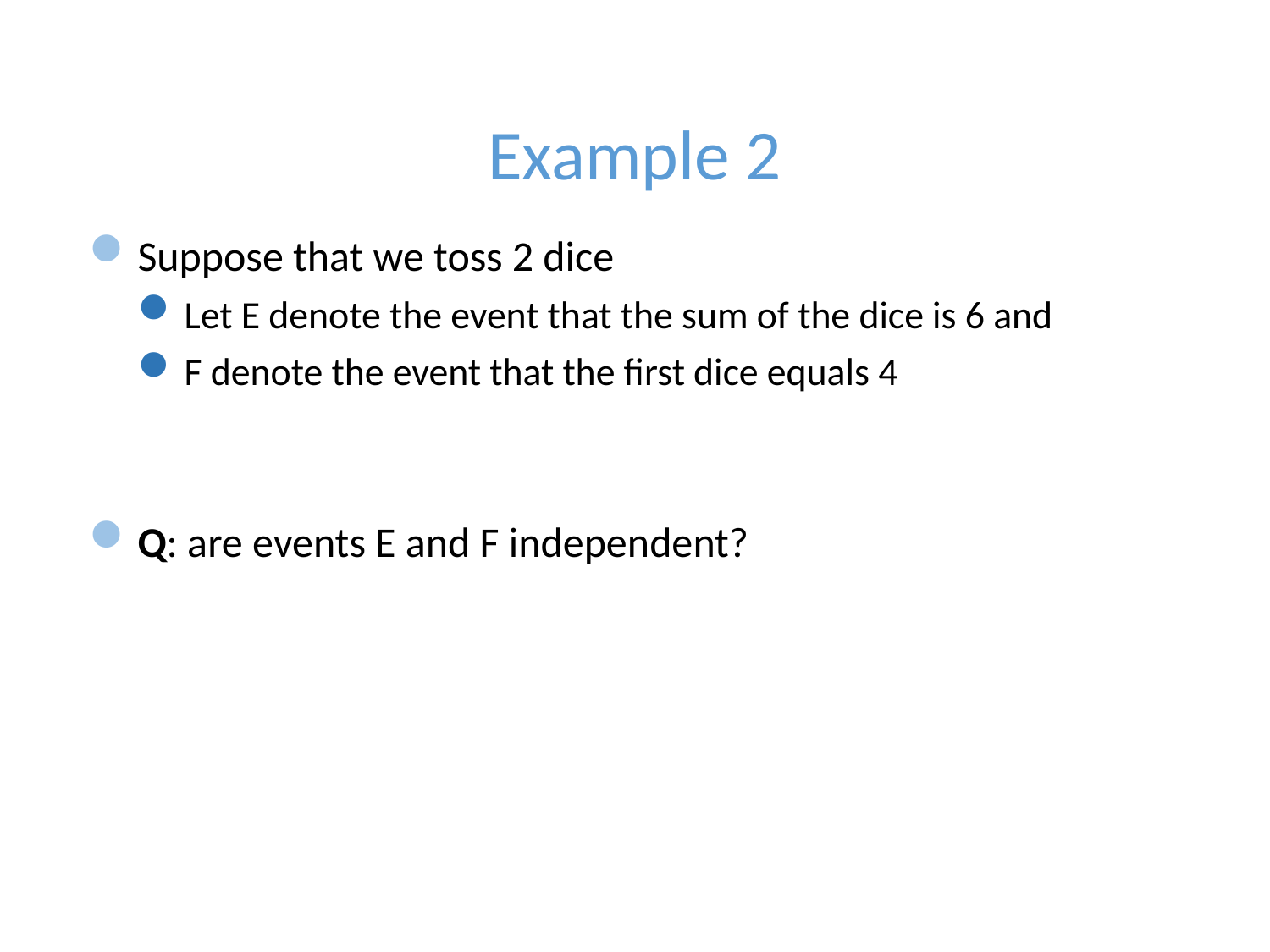

# Example 2
Suppose that we toss 2 dice
Let E denote the event that the sum of the dice is 6 and
F denote the event that the first dice equals 4

Q: are events E and F independent?